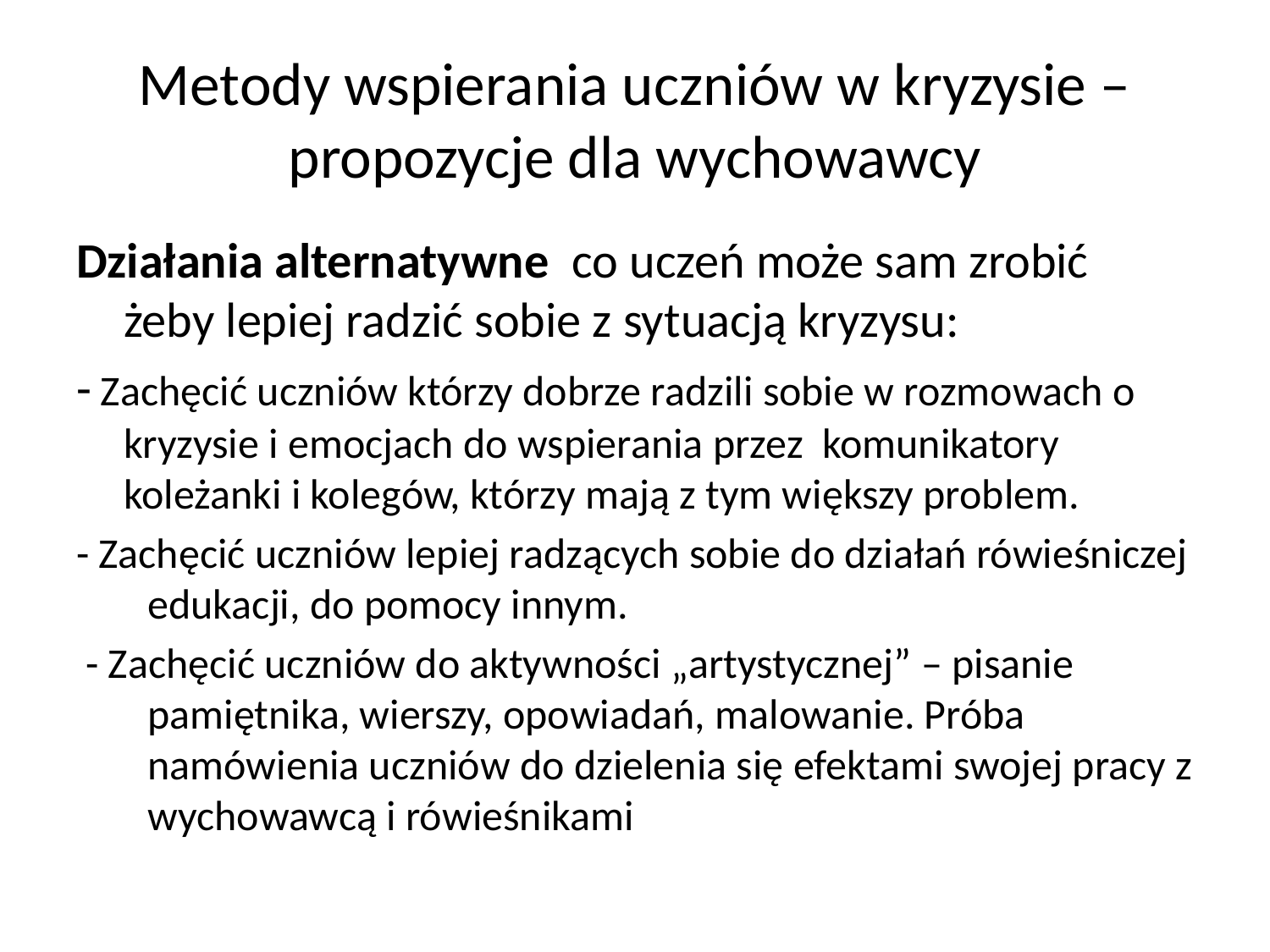

# Metody wspierania uczniów w kryzysie –propozycje dla wychowawcy
Działania alternatywne  co uczeń może sam zrobić  żeby lepiej radzić sobie z sytuacją kryzysu:
- Zachęcić uczniów którzy dobrze radzili sobie w rozmowach o kryzysie i emocjach do wspierania przez  komunikatory koleżanki i kolegów, którzy mają z tym większy problem.
- Zachęcić uczniów lepiej radzących sobie do działań rówieśniczej edukacji, do pomocy innym.
 - Zachęcić uczniów do aktywności „artystycznej” – pisanie pamiętnika, wierszy, opowiadań, malowanie. Próba namówienia uczniów do dzielenia się efektami swojej pracy z wychowawcą i rówieśnikami